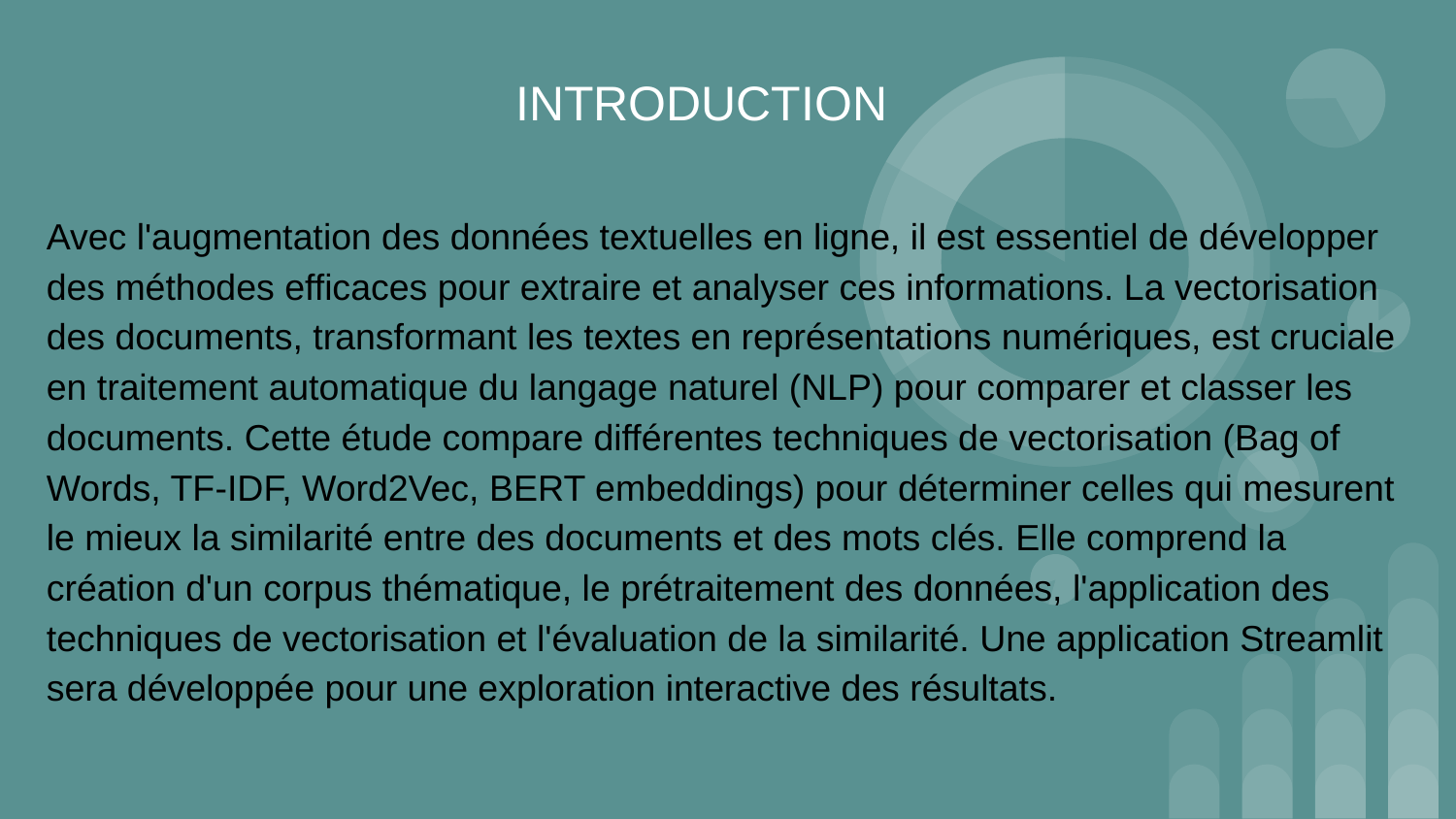

INTRODUCTION
# Avec l'augmentation des données textuelles en ligne, il est essentiel de développer des méthodes efficaces pour extraire et analyser ces informations. La vectorisation des documents, transformant les textes en représentations numériques, est cruciale en traitement automatique du langage naturel (NLP) pour comparer et classer les documents. Cette étude compare différentes techniques de vectorisation (Bag of Words, TF-IDF, Word2Vec, BERT embeddings) pour déterminer celles qui mesurent le mieux la similarité entre des documents et des mots clés. Elle comprend la création d'un corpus thématique, le prétraitement des données, l'application des techniques de vectorisation et l'évaluation de la similarité. Une application Streamlit sera développée pour une exploration interactive des résultats.